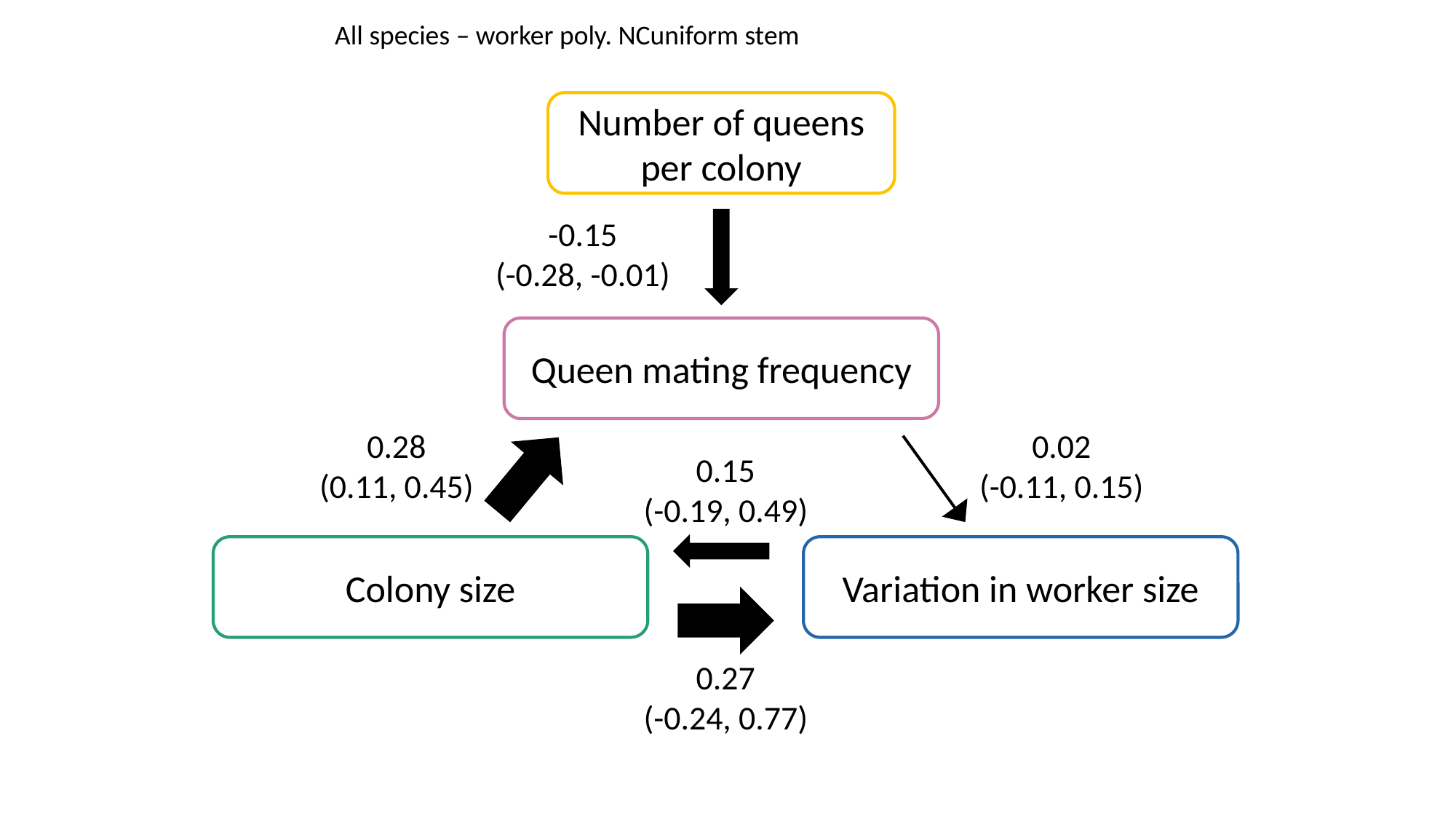

All species – worker poly. NCuniform stem
Number of queens per colony
-0.15
(-0.28, -0.01)

Queen mating frequency
0.02
(-0.11, 0.15)
0.28
(0.11, 0.45)

0.15
(-0.19, 0.49)

Variation in worker size
Colony size

0.27
(-0.24, 0.77)